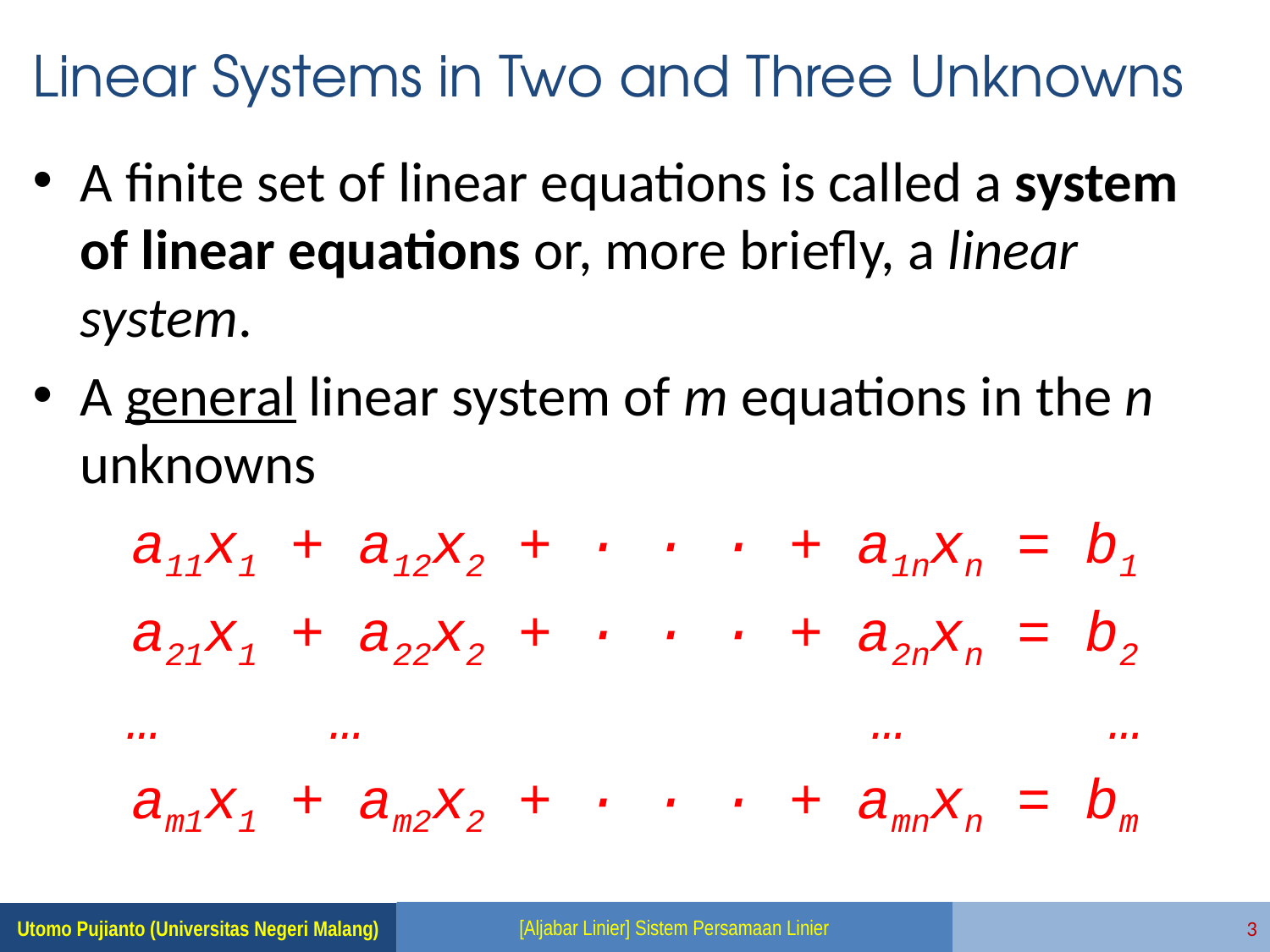

# Linear Systems in Two and Three Unknowns
A finite set of linear equations is called a system of linear equations or, more briefly, a linear system.
A general linear system of m equations in the n unknowns
a11x1 + a12x2 + · · · + a1nxn = b1
a21x1 + a22x2 + · · · + a2nxn = b2
…     …               …      …
am1x1 + am2x2 + · · · + amnxn = bm
[Aljabar Linier] Sistem Persamaan Linier
3